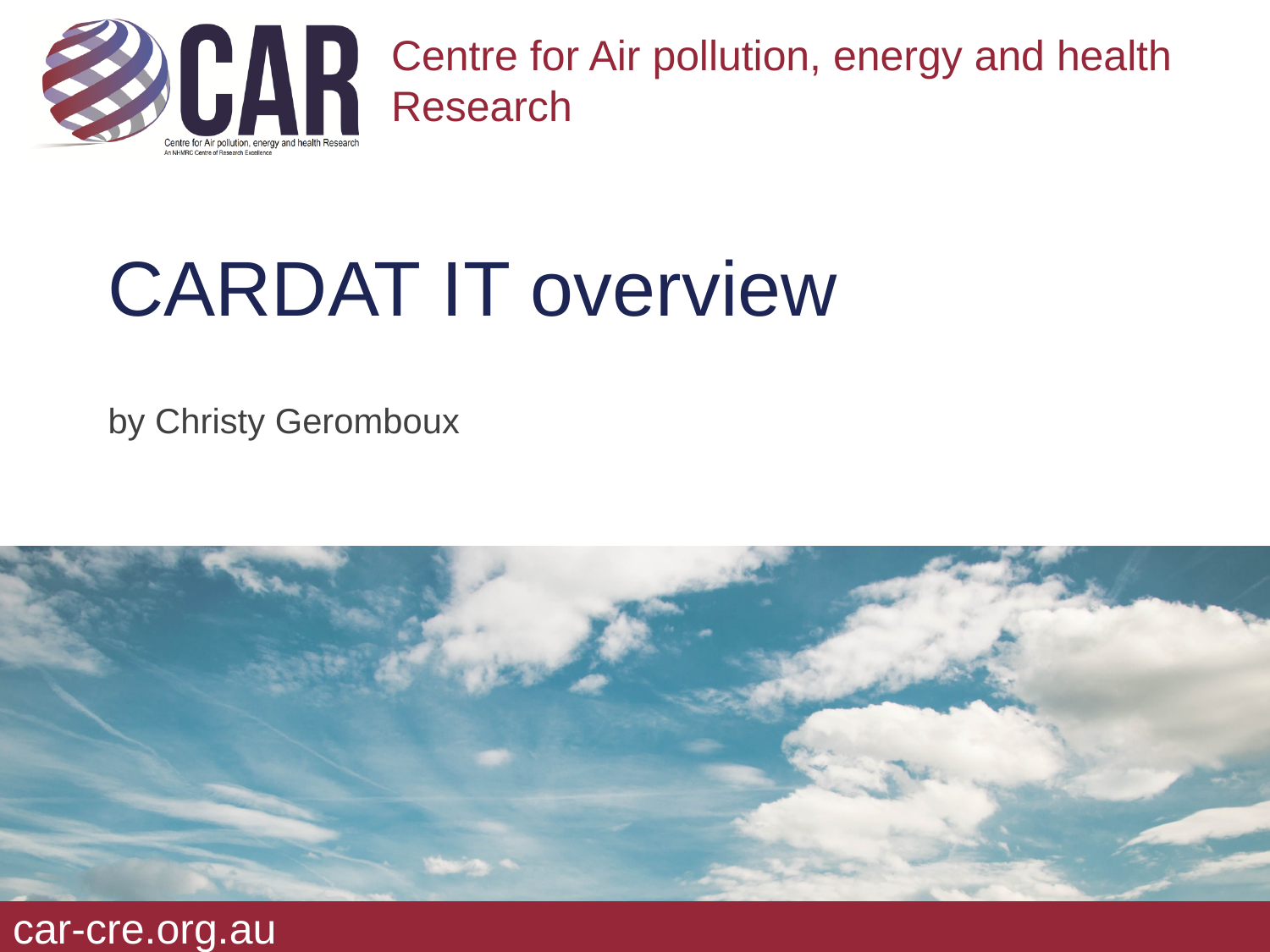

# CARDAT IT overview
by Christy Geromboux
car-cre.org.au